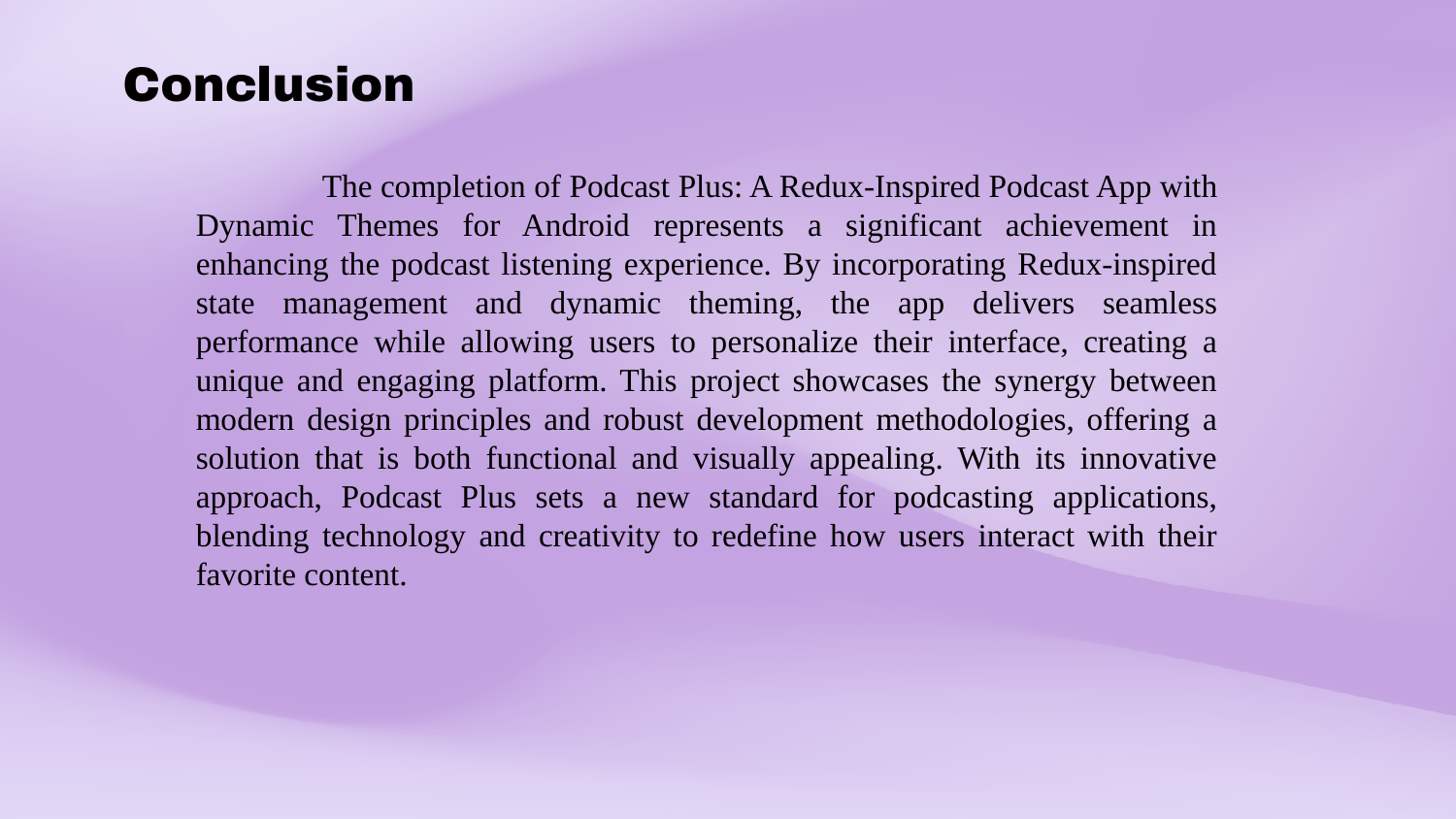

Conclusion
               The completion of Podcast Plus: A Redux-Inspired Podcast App with Dynamic Themes for Android represents a significant achievement in enhancing the podcast listening experience. By incorporating Redux-inspired state management and dynamic theming, the app delivers seamless performance while allowing users to personalize their interface, creating a unique and engaging platform. This project showcases the synergy between modern design principles and robust development methodologies, offering a solution that is both functional and visually appealing. With its innovative approach, Podcast Plus sets a new standard for podcasting applications, blending technology and creativity to redefine how users interact with their favorite content.